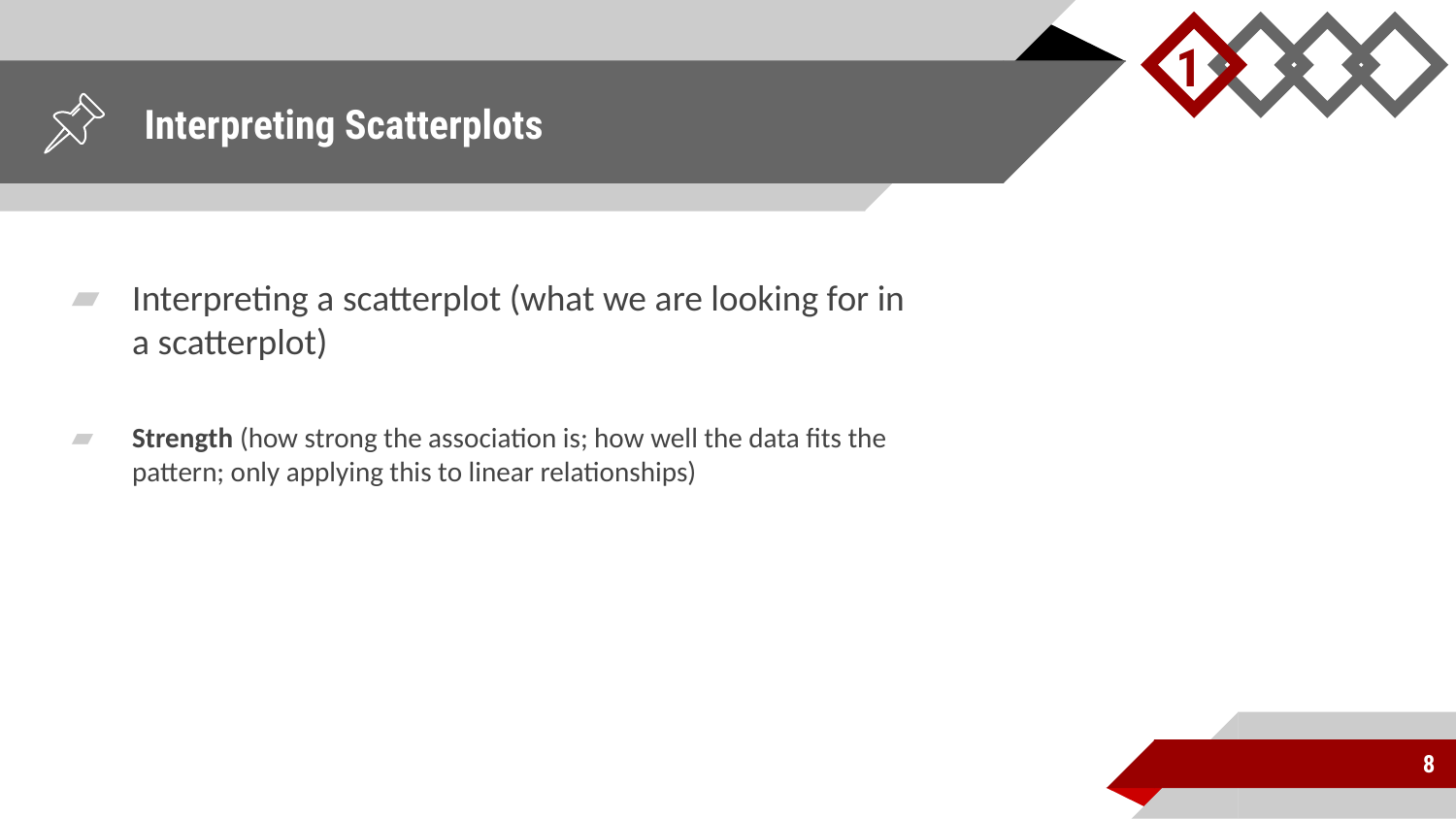

1

# Interpreting Scatterplots

Interpreting a scatterplot (what we are looking for in a scatterplot)

Strength (how strong the association is; how well the data fits the pattern; only applying this to linear relationships)
8